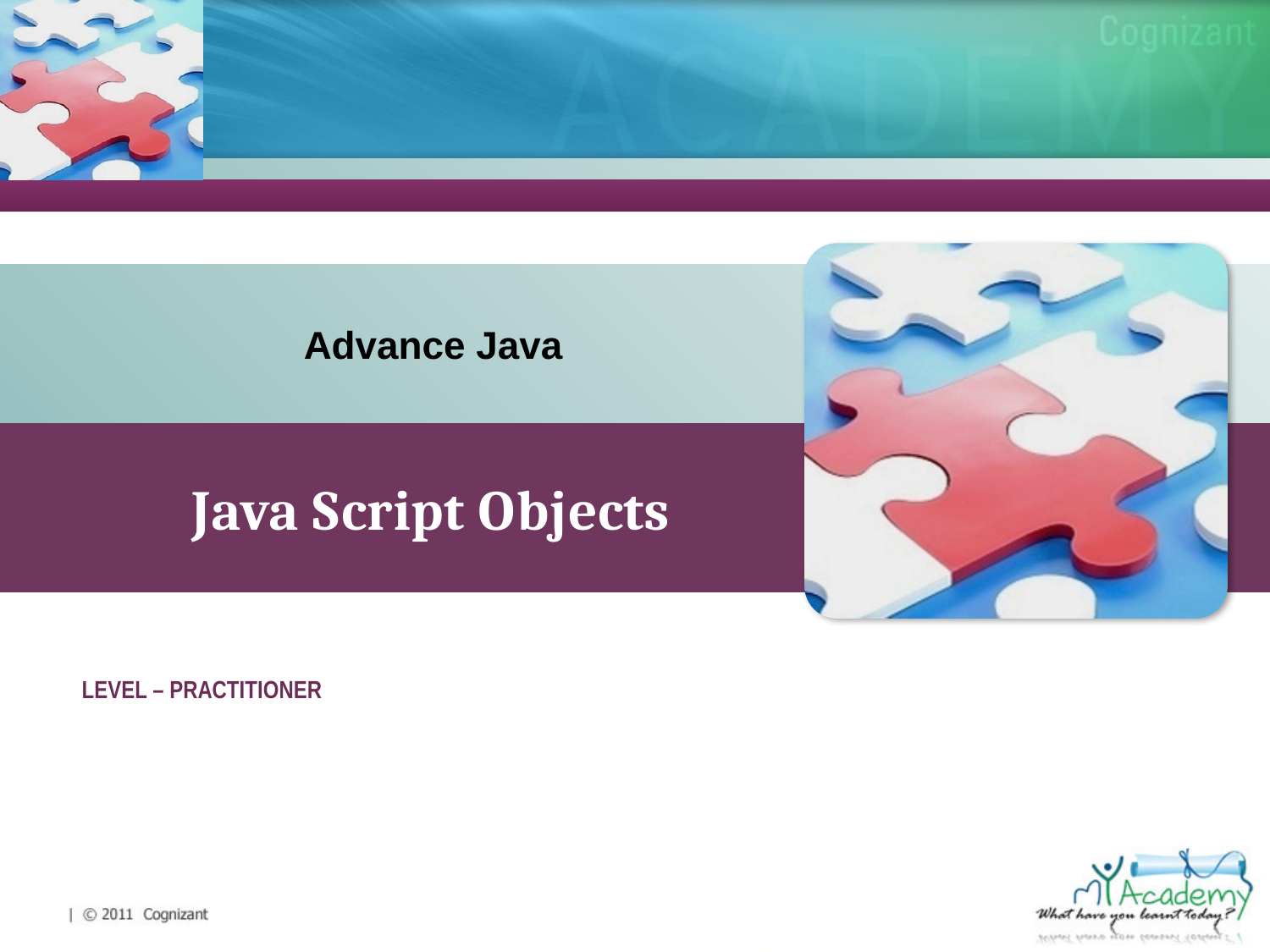

Advance Java
Java Script Objects
LEVEL – PRACTITIONER